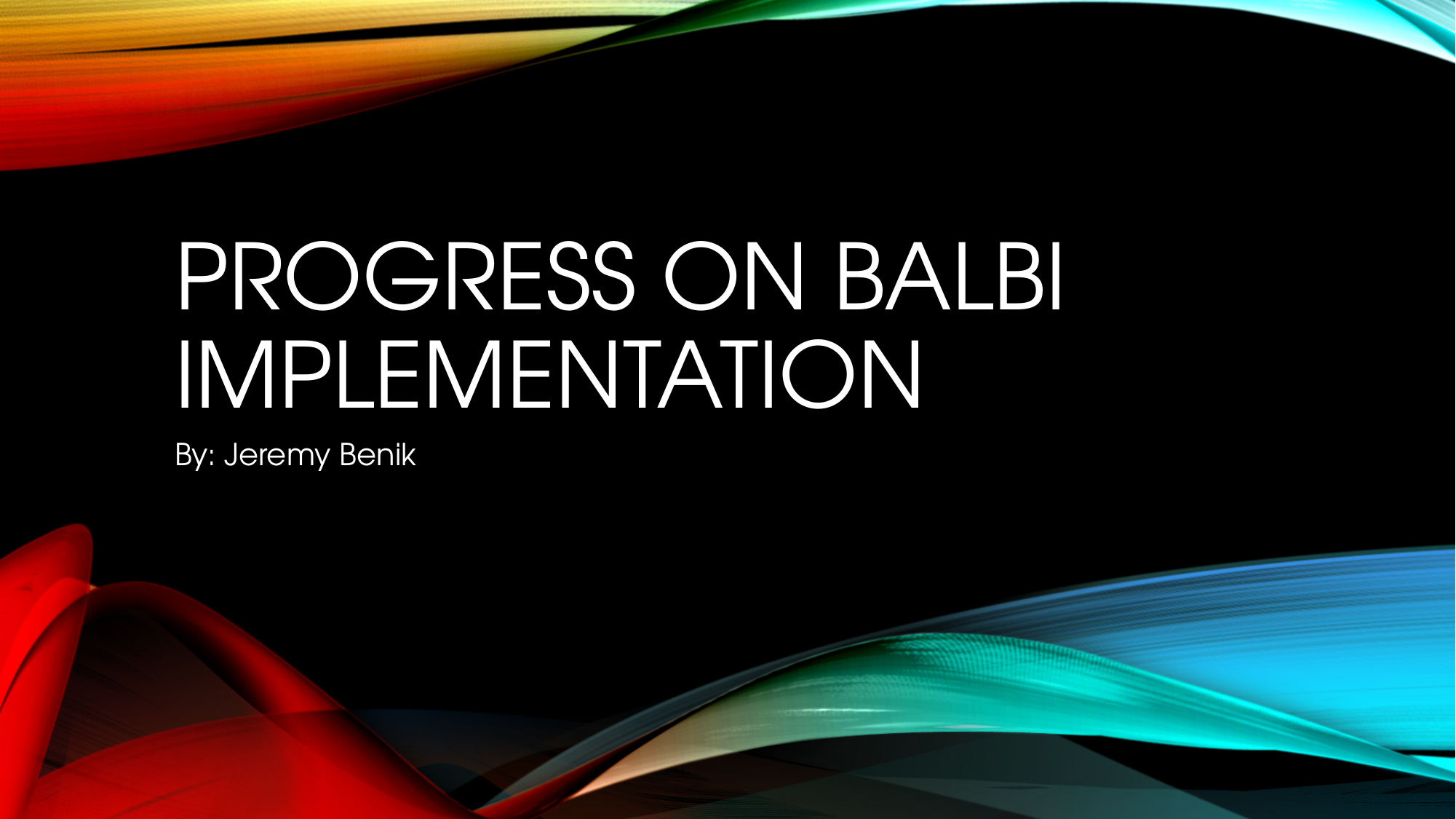

# Progress on Balbi Implementation
By: Jeremy Benik